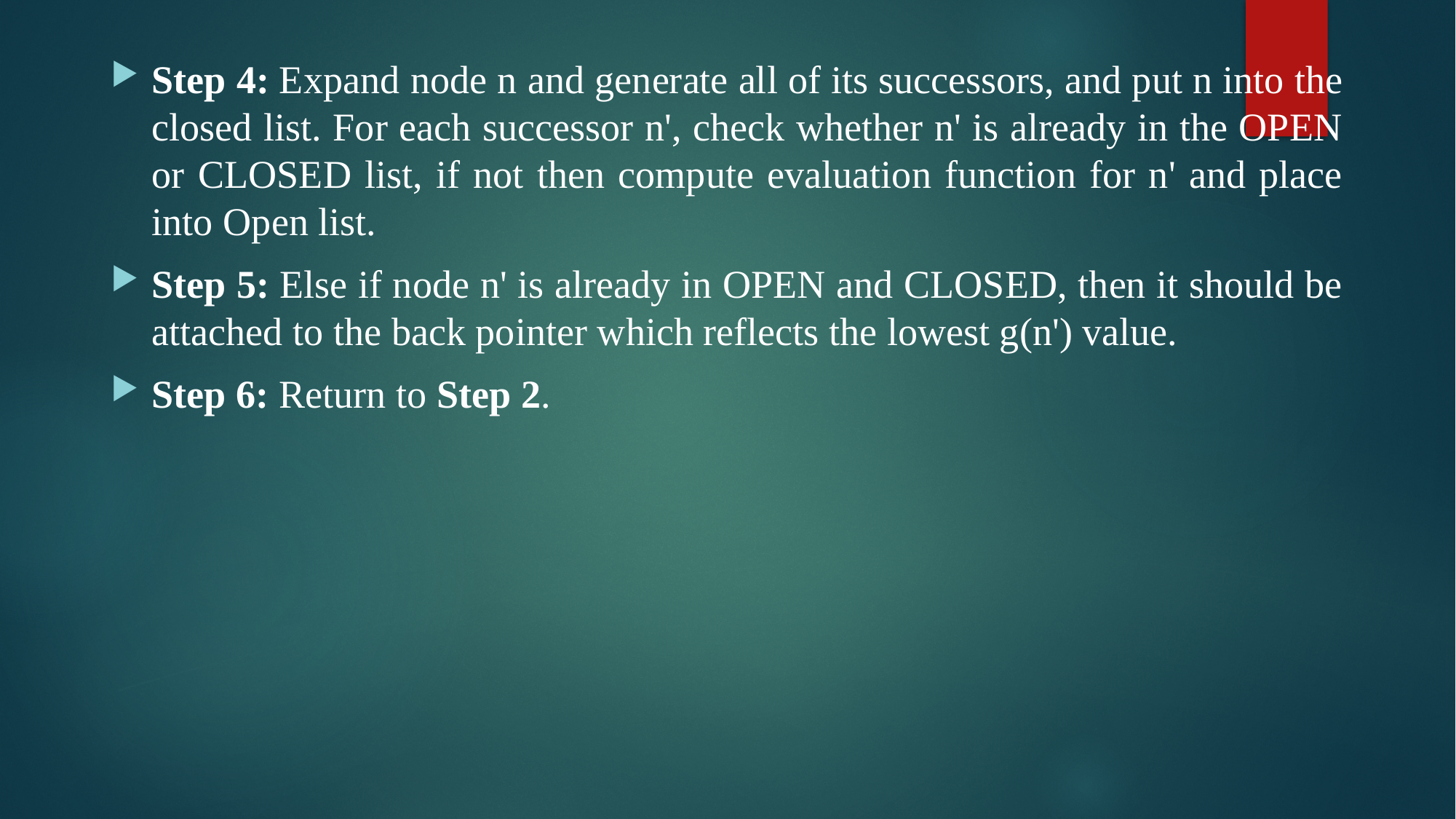

Step 4: Expand node n and generate all of its successors, and put n into the closed list. For each successor n', check whether n' is already in the OPEN or CLOSED list, if not then compute evaluation function for n' and place into Open list.
Step 5: Else if node n' is already in OPEN and CLOSED, then it should be attached to the back pointer which reflects the lowest g(n') value.
Step 6: Return to Step 2.